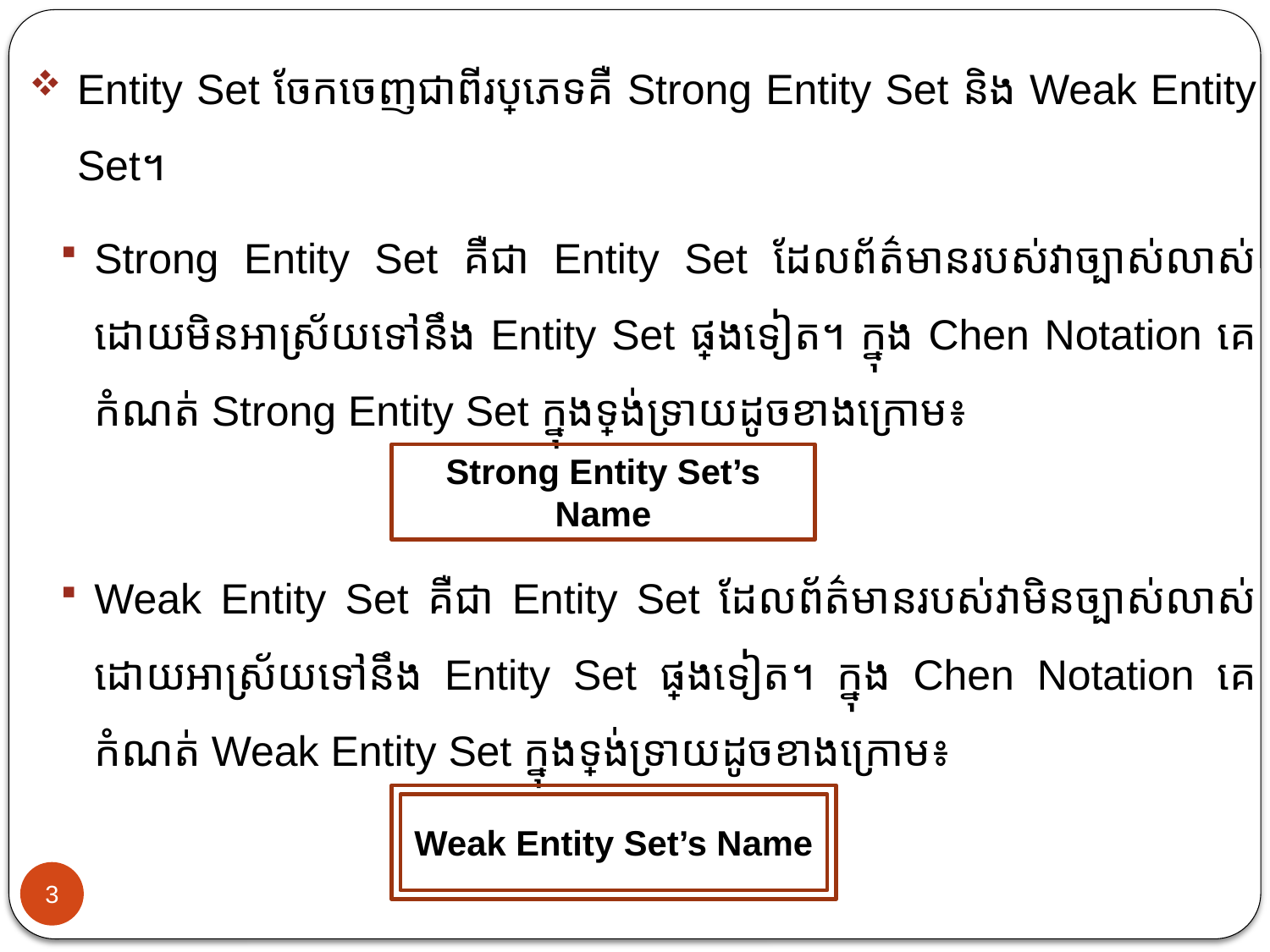

Entity Set ចែកចេញជាពីរប្រភេទគឺ Strong Entity Set និង Weak Entity Set។
Strong Entity Set គឺជា Entity Set ដែលព័ត៌មានរបស់វាច្បាស់លាស់ដោយមិនអាស្រ័យទៅនឹង Entity Set ផ្សេងទៀត។ ក្នុង Chen Notation គេកំណត់ Strong Entity Set ក្នុងទ្រង់ទ្រាយដូចខាងក្រោម៖​
​​
Weak Entity Set គឺជា Entity Set ដែលព័ត៌មានរបស់វាមិនច្បាស់លាស់ដោយអាស្រ័យទៅនឹង Entity Set ផ្សេងទៀត។ ក្នុង Chen Notation គេកំណត់ Weak Entity Set ក្នុងទ្រង់ទ្រាយដូចខាងក្រោម៖

Strong Entity Set’s Name
Weak Entity Set’s Name
3